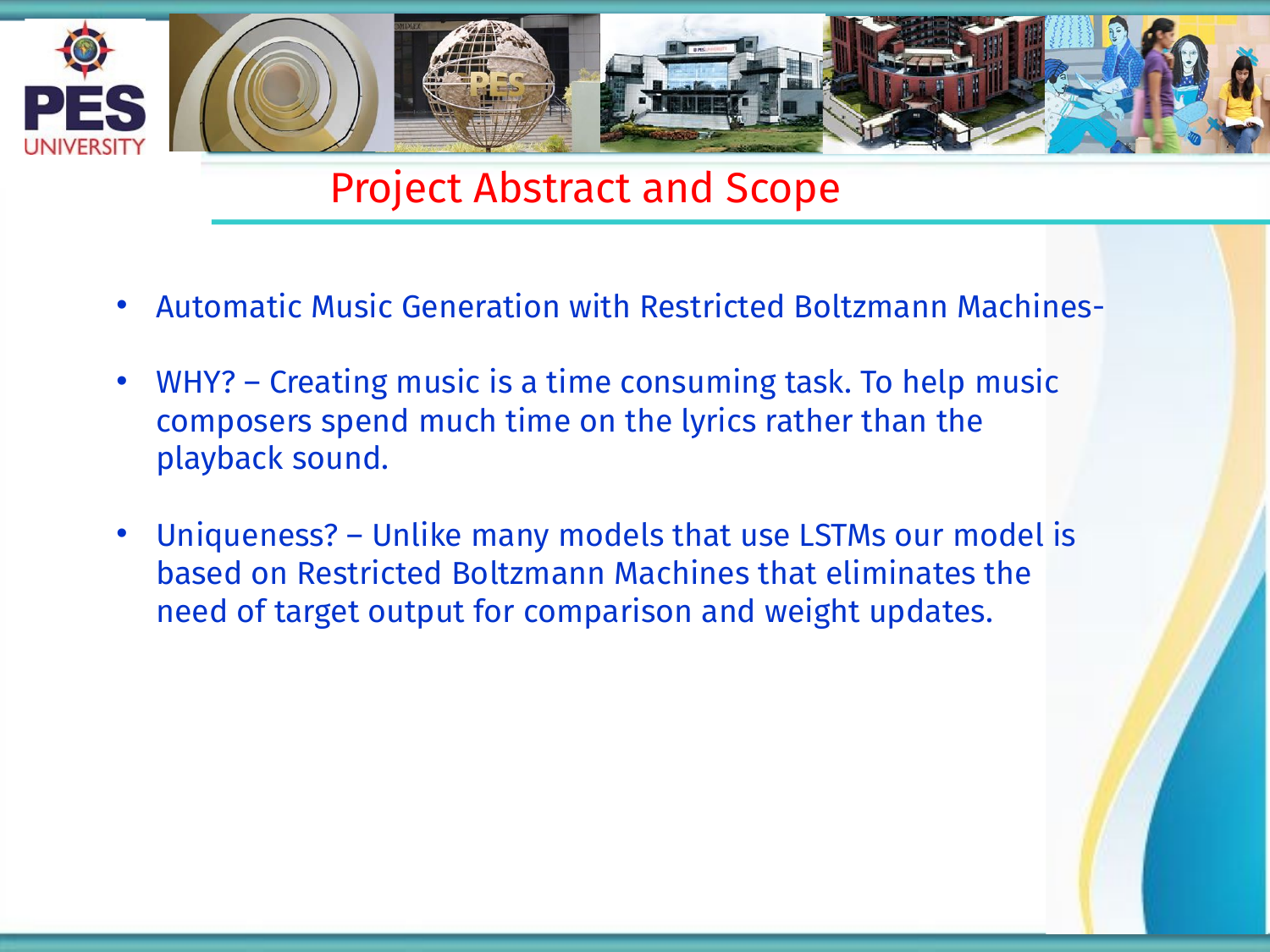

# Project Abstract and Scope
Automatic Music Generation with Restricted Boltzmann Machines-

WHY? – Creating music is a time consuming task. To help music composers spend much time on the lyrics rather than the playback sound.

Uniqueness? – Unlike many models that use LSTMs our model is based on Restricted Boltzmann Machines that eliminates the need of target output for comparison and weight updates.